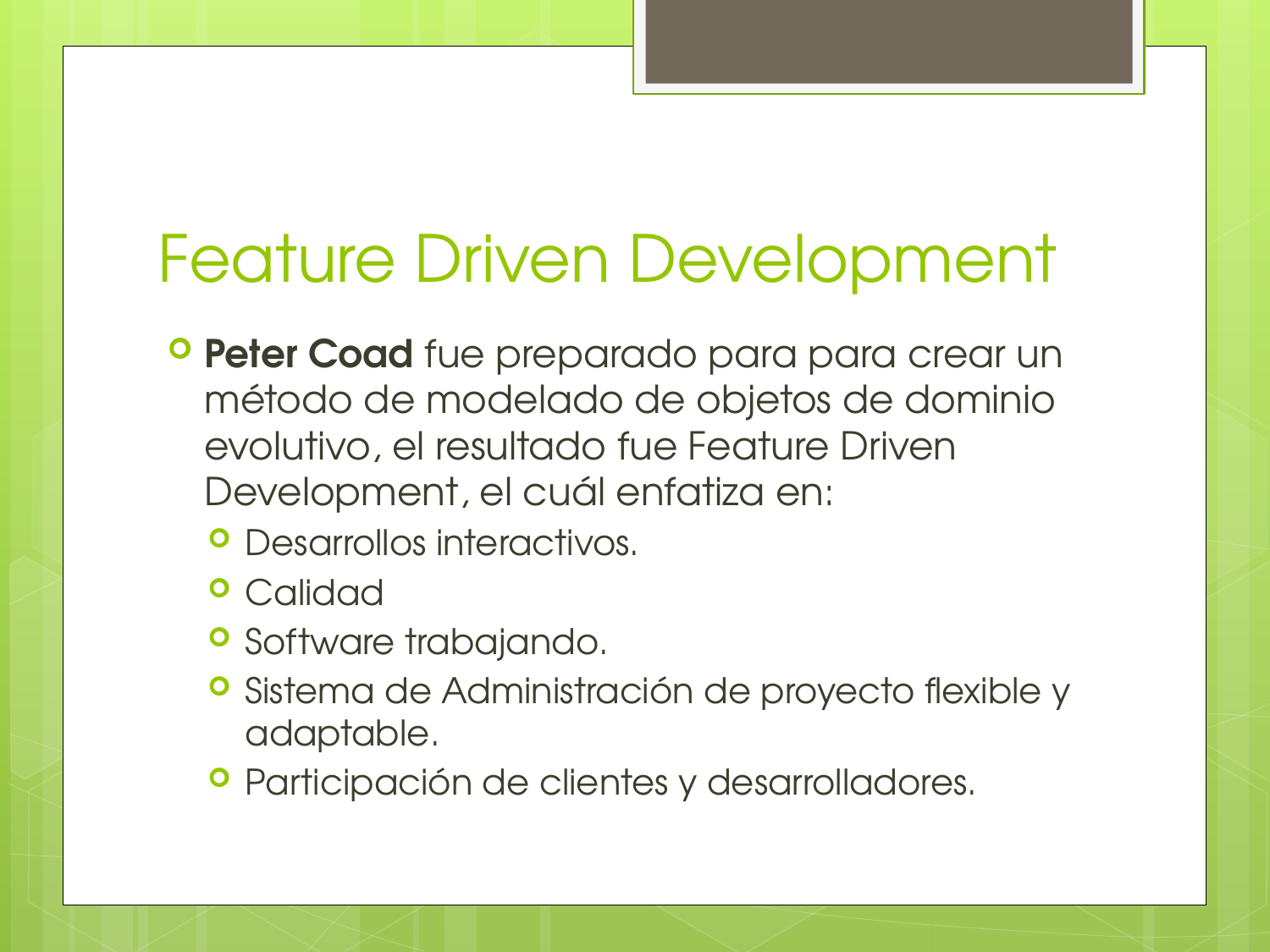

# Feature Driven Development
Peter Coad fue preparado para para crear un método de modelado de objetos de dominio evolutivo, el resultado fue Feature Driven Development, el cuál enfatiza en:
Desarrollos interactivos.
Calidad
Software trabajando.
Sistema de Administración de proyecto flexible y adaptable.
Participación de clientes y desarrolladores.